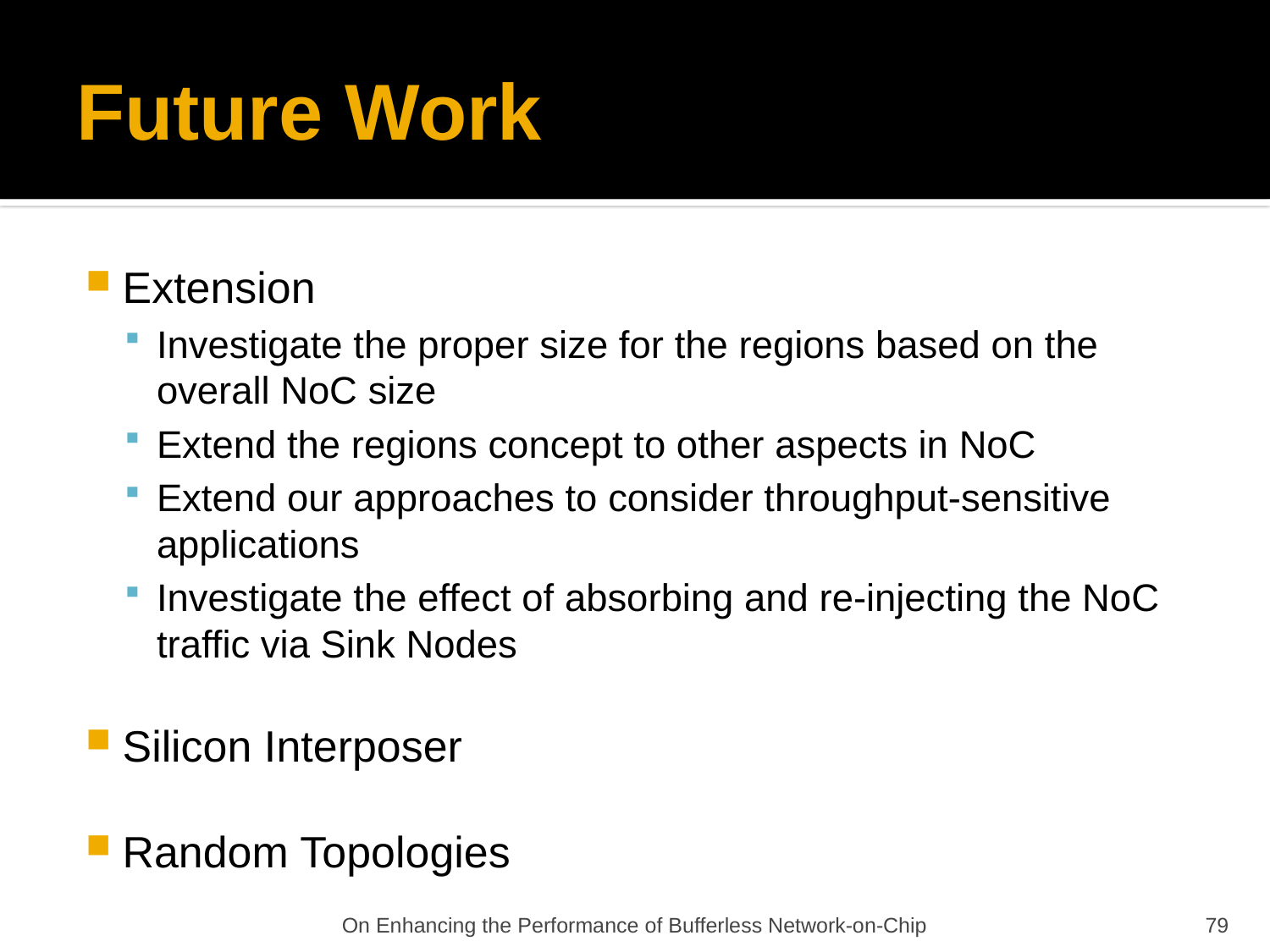

# Future Work
Extension
Investigate the proper size for the regions based on the overall NoC size
Extend the regions concept to other aspects in NoC
Extend our approaches to consider throughput-sensitive applications
Investigate the effect of absorbing and re-injecting the NoC traffic via Sink Nodes

Silicon Interposer

Random Topologies
On Enhancing the Performance of Bufferless Network-on-Chip
79